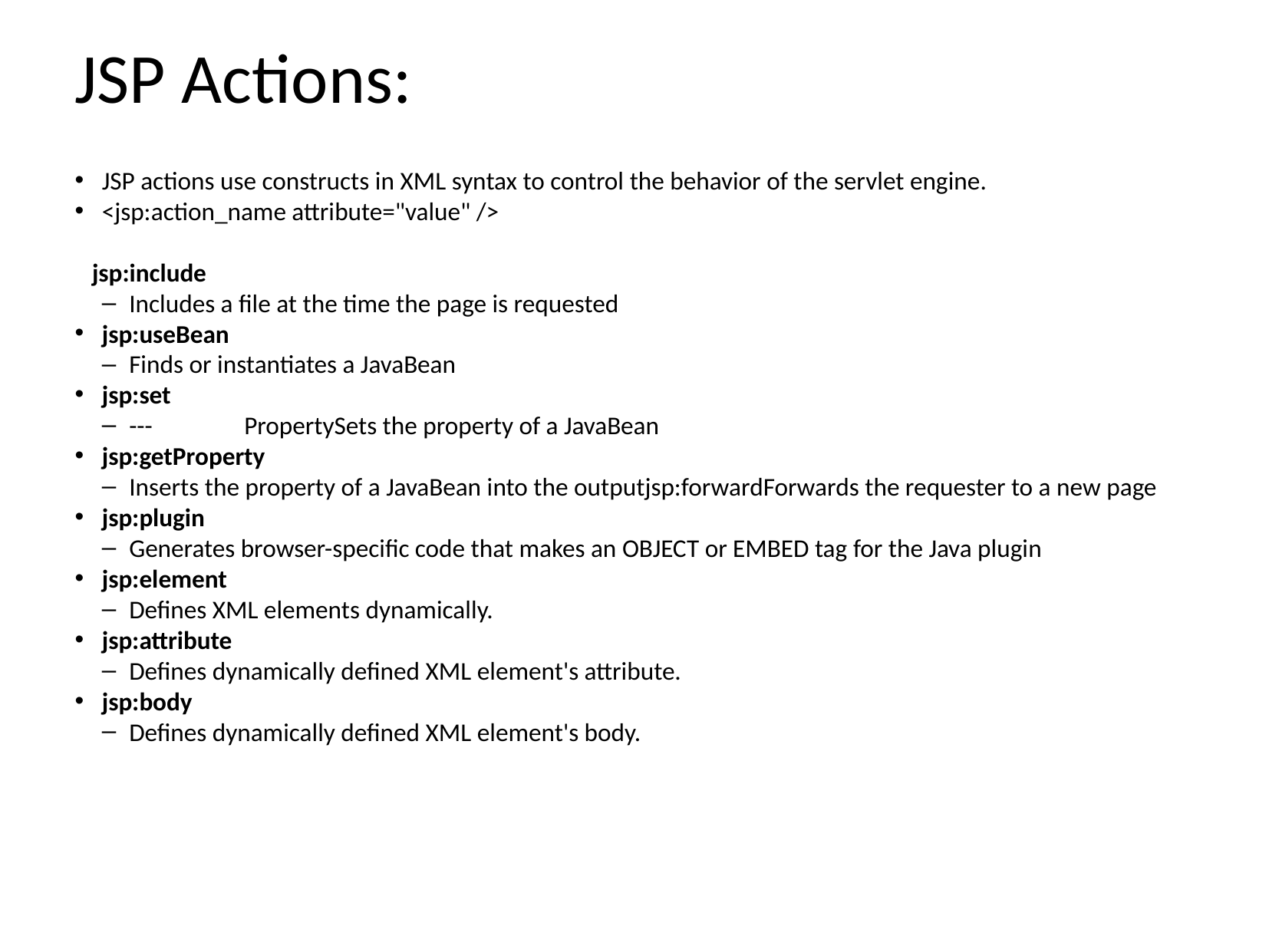

JSP Actions:

JSP actions use constructs in XML syntax to control the behavior of the servlet engine.
<jsp:action_name attribute="value" />

   jsp:include
Includes a file at the time the page is requested
jsp:useBean
Finds or instantiates a JavaBean
jsp:set
--- 	PropertySets the property of a JavaBean
jsp:getProperty
Inserts the property of a JavaBean into the outputjsp:forwardForwards the requester to a new page
jsp:plugin
Generates browser-specific code that makes an OBJECT or EMBED tag for the Java plugin
jsp:element
Defines XML elements dynamically.
jsp:attribute
Defines dynamically defined XML element's attribute.
jsp:body
Defines dynamically defined XML element's body.